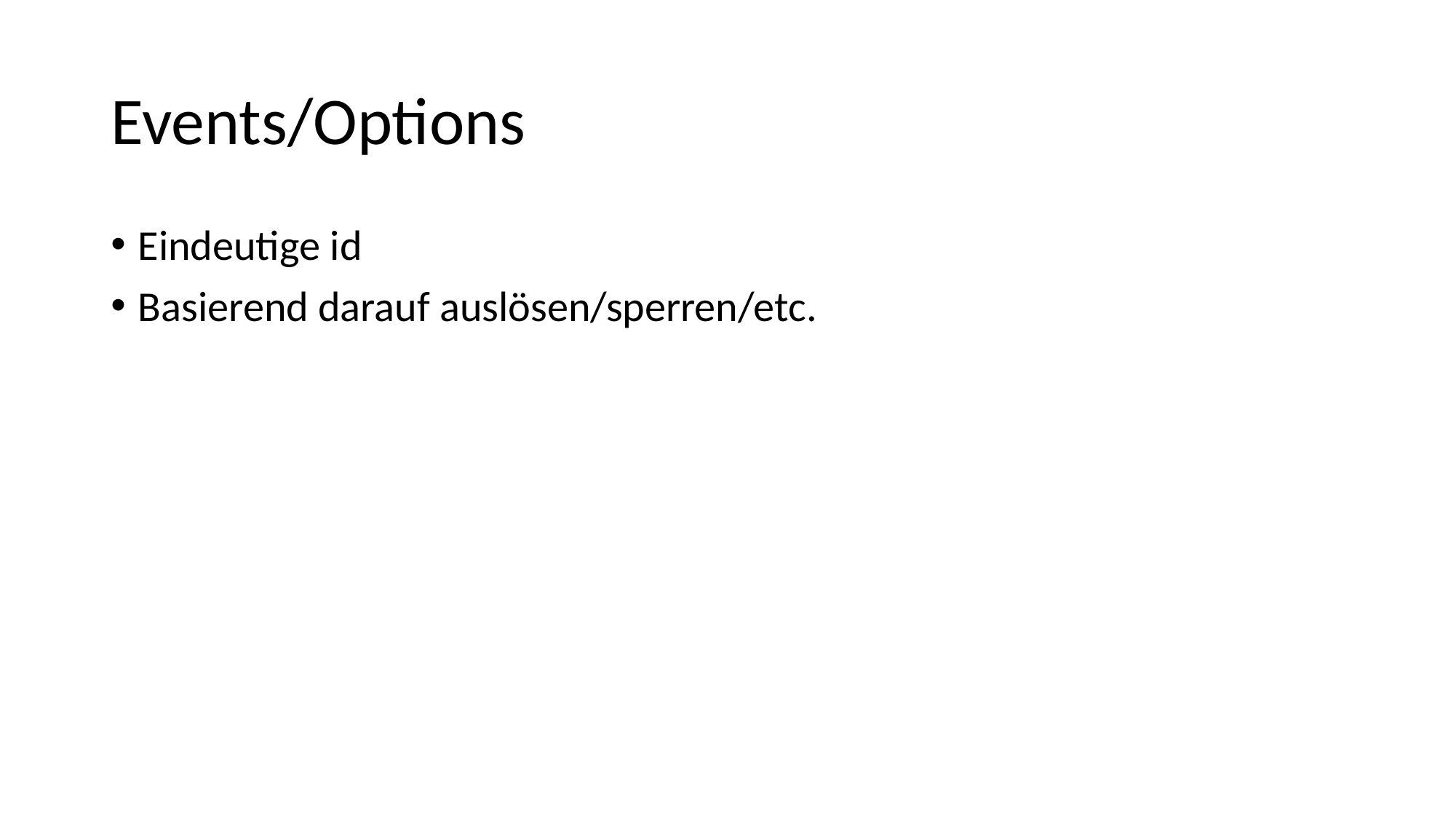

# Events/Options
Eindeutige id
Basierend darauf auslösen/sperren/etc.